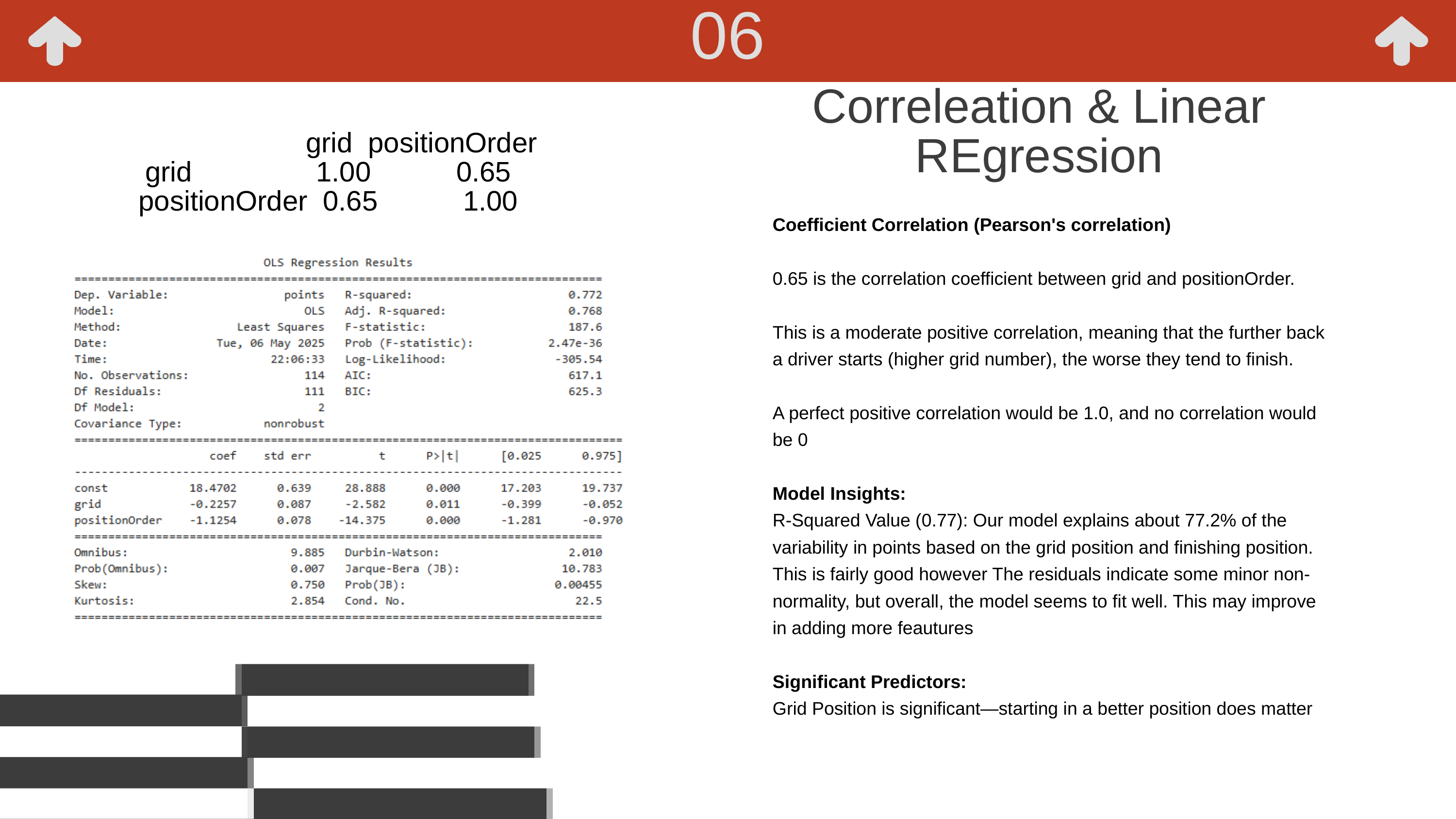

06

Correleation & Linear REgression
                        grid  positionOrder
grid                1.00           0.65
positionOrder  0.65           1.00

Coefficient Correlation (Pearson's correlation)

0.65 is the correlation coefficient between grid and positionOrder.

This is a moderate positive correlation, meaning that the further back a driver starts (higher grid number), the worse they tend to finish.

A perfect positive correlation would be 1.0, and no correlation would be 0

Model Insights:
R-Squared Value (0.77): Our model explains about 77.2% of the variability in points based on the grid position and finishing position. This is fairly good however The residuals indicate some minor non-normality, but overall, the model seems to fit well. This may improve in adding more feautures

Significant Predictors:
Grid Position is significant—starting in a better position does matter